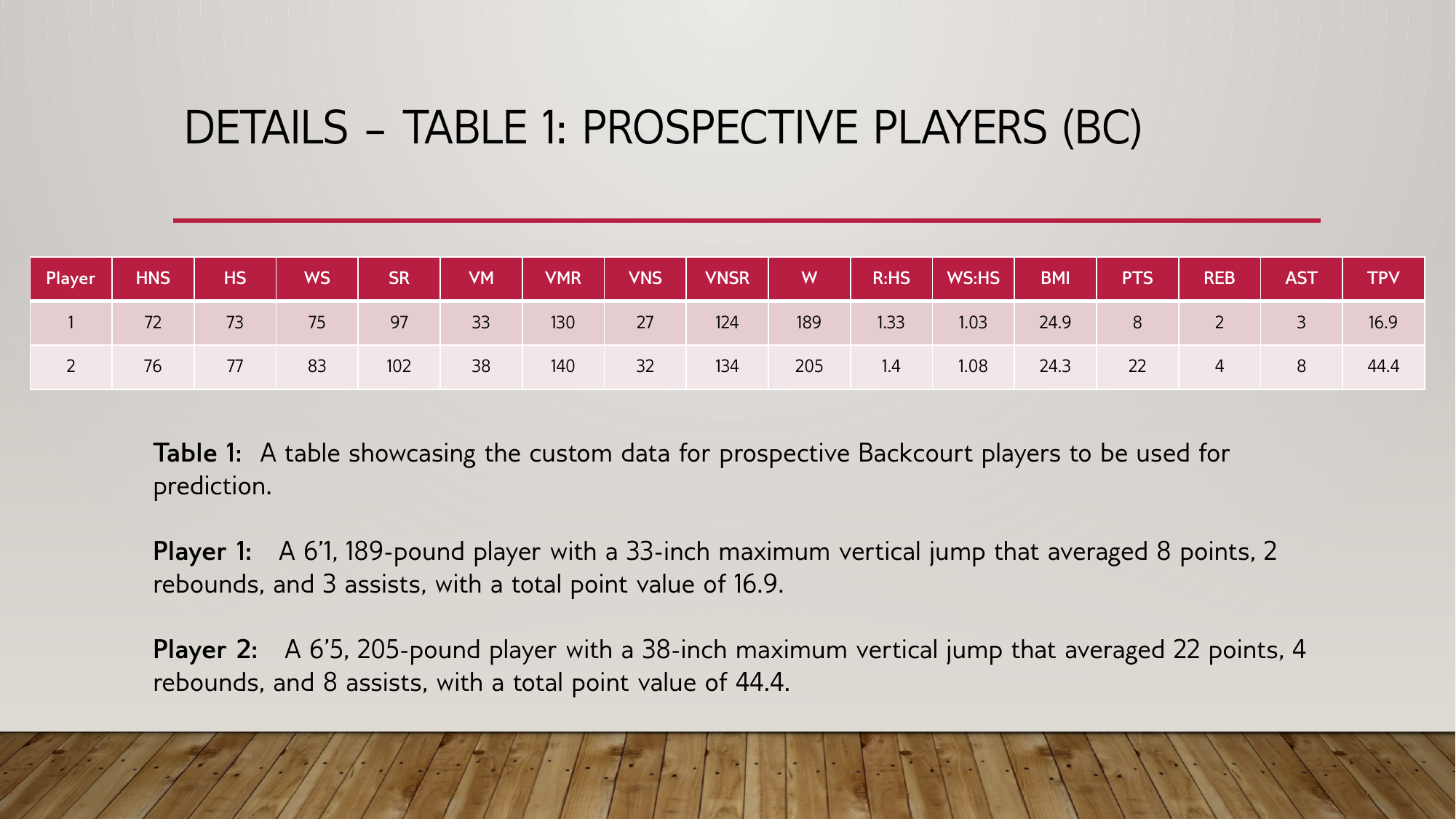

# DETAILS – table 1: Prospective players (BC)
| Player | HNS | HS | WS | SR | VM | VMR | VNS | VNSR | W | R:HS | WS:HS | BMI | PTS | REB | AST | TPV |
| --- | --- | --- | --- | --- | --- | --- | --- | --- | --- | --- | --- | --- | --- | --- | --- | --- |
| 1 | 72 | 73 | 75 | 97 | 33 | 130 | 27 | 124 | 189 | 1.33 | 1.03 | 24.9 | 8 | 2 | 3 | 16.9 |
| 2 | 76 | 77 | 83 | 102 | 38 | 140 | 32 | 134 | 205 | 1.4 | 1.08 | 24.3 | 22 | 4 | 8 | 44.4 |
Table 1:  A table showcasing the custom data for prospective Backcourt players to be used for prediction.

Player 1:   A 6’1, 189-pound player with a 33-inch maximum vertical jump that averaged 8 points, 2 rebounds, and 3 assists, with a total point value of 16.9.

Player 2:   A 6’5, 205-pound player with a 38-inch maximum vertical jump that averaged 22 points, 4 rebounds, and 8 assists, with a total point value of 44.4.